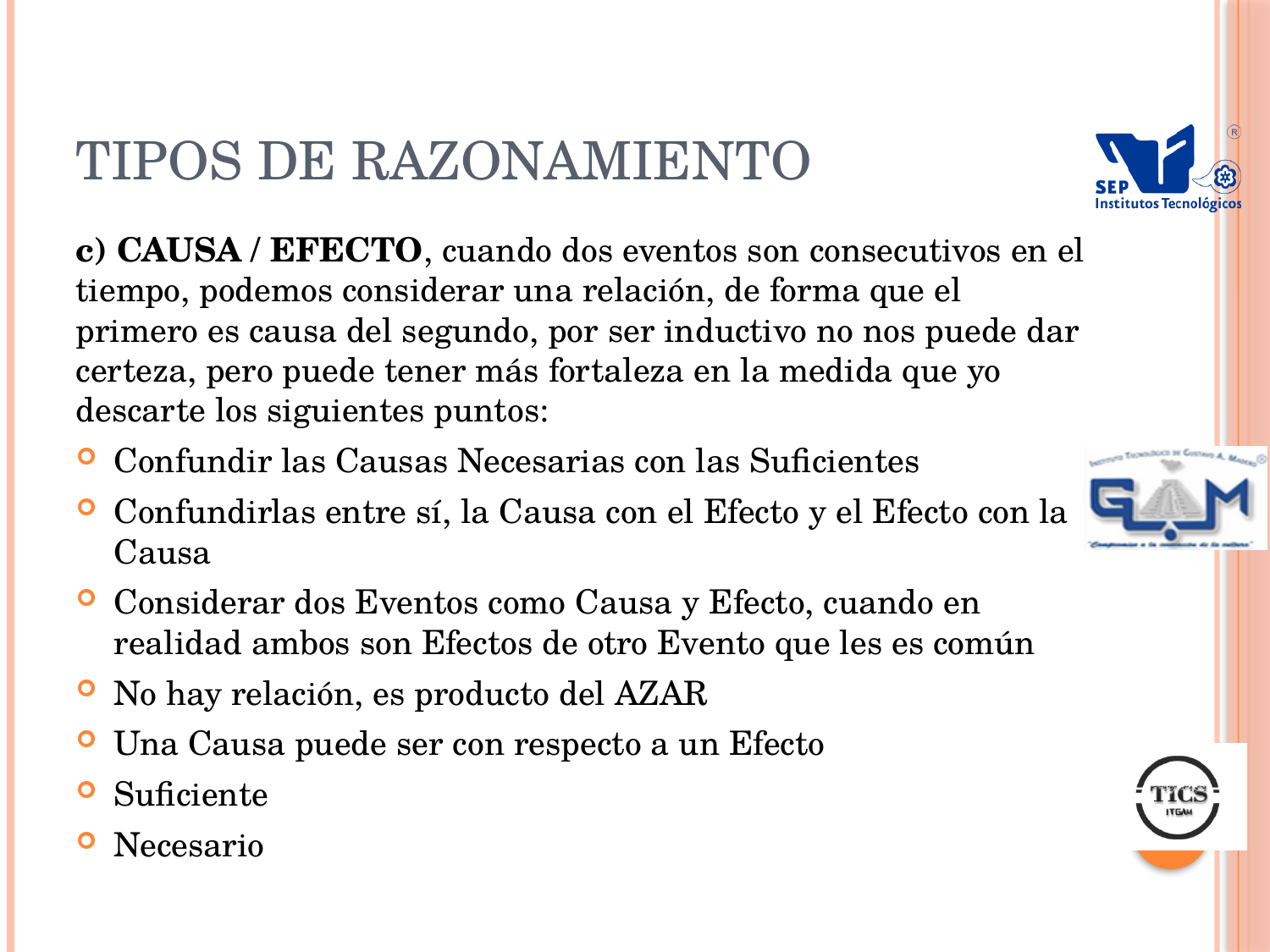

# Tipos de razonamiento
c) CAUSA / EFECTO, cuando dos eventos son consecutivos en el tiempo, podemos considerar una relación, de forma que el primero es causa del segundo, por ser inductivo no nos puede dar certeza, pero puede tener más fortaleza en la medida que yo descarte los siguientes puntos:
Confundir las Causas Necesarias con las Suficientes
Confundirlas entre sí, la Causa con el Efecto y el Efecto con la Causa
Considerar dos Eventos como Causa y Efecto, cuando en realidad ambos son Efectos de otro Evento que les es común
No hay relación, es producto del AZAR
Una Causa puede ser con respecto a un Efecto
Suficiente
Necesario